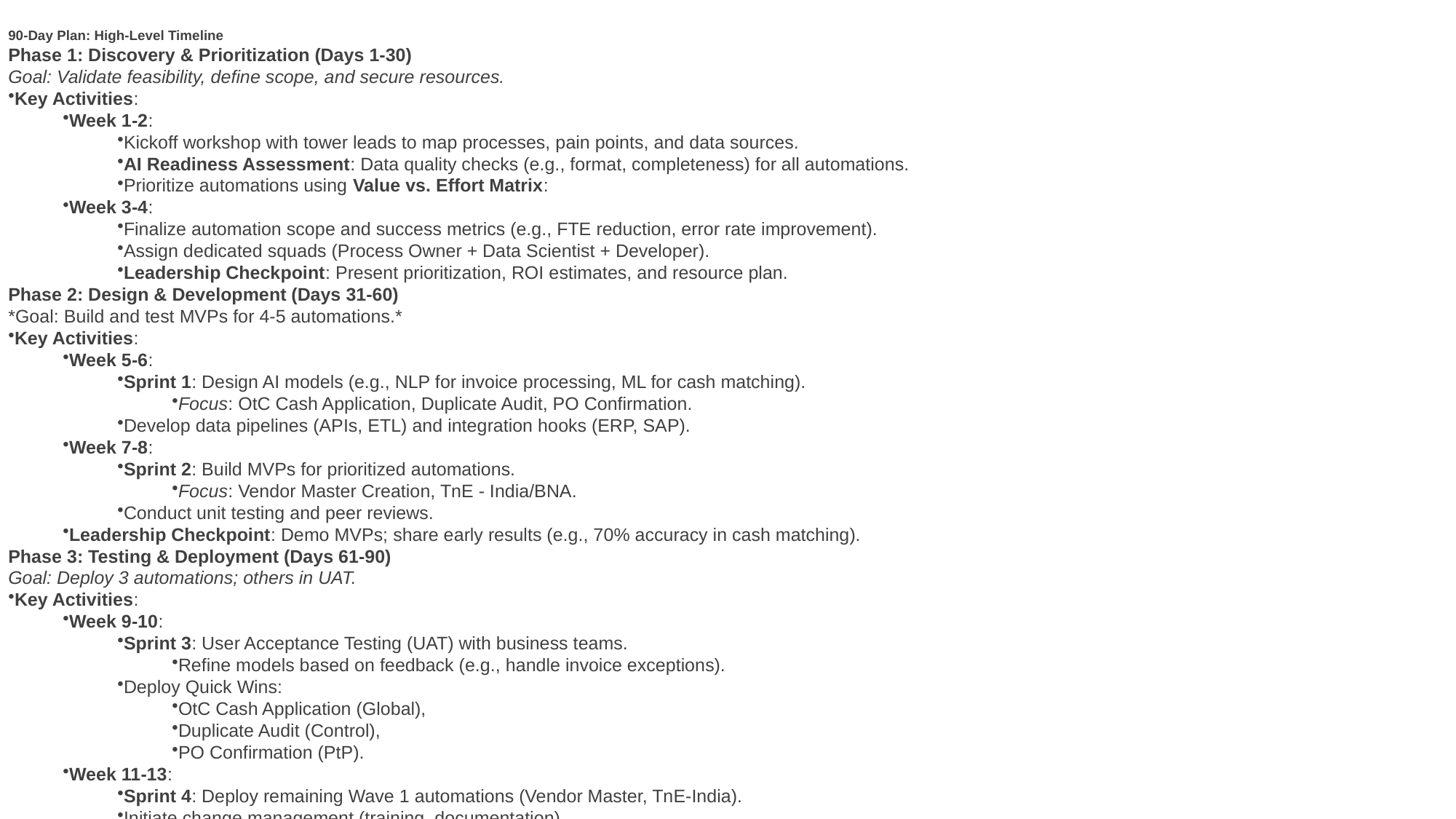

90-Day Plan: High-Level Timeline
Phase 1: Discovery & Prioritization (Days 1-30)
Goal: Validate feasibility, define scope, and secure resources.
Key Activities:
Week 1-2:
Kickoff workshop with tower leads to map processes, pain points, and data sources.
AI Readiness Assessment: Data quality checks (e.g., format, completeness) for all automations.
Prioritize automations using Value vs. Effort Matrix:
Week 3-4:
Finalize automation scope and success metrics (e.g., FTE reduction, error rate improvement).
Assign dedicated squads (Process Owner + Data Scientist + Developer).
Leadership Checkpoint: Present prioritization, ROI estimates, and resource plan.
Phase 2: Design & Development (Days 31-60)
*Goal: Build and test MVPs for 4-5 automations.*
Key Activities:
Week 5-6:
Sprint 1: Design AI models (e.g., NLP for invoice processing, ML for cash matching).
Focus: OtC Cash Application, Duplicate Audit, PO Confirmation.
Develop data pipelines (APIs, ETL) and integration hooks (ERP, SAP).
Week 7-8:
Sprint 2: Build MVPs for prioritized automations.
Focus: Vendor Master Creation, TnE - India/BNA.
Conduct unit testing and peer reviews.
Leadership Checkpoint: Demo MVPs; share early results (e.g., 70% accuracy in cash matching).
Phase 3: Testing & Deployment (Days 61-90)
Goal: Deploy 3 automations; others in UAT.
Key Activities:
Week 9-10:
Sprint 3: User Acceptance Testing (UAT) with business teams.
Refine models based on feedback (e.g., handle invoice exceptions).
Deploy Quick Wins:
OtC Cash Application (Global),
Duplicate Audit (Control),
PO Confirmation (PtP).
Week 11-13:
Sprint 4: Deploy remaining Wave 1 automations (Vendor Master, TnE-India).
Initiate change management (training, documentation).
Leadership Checkpoint: Review deployment results, lessons learned, and Wave 2 plan.